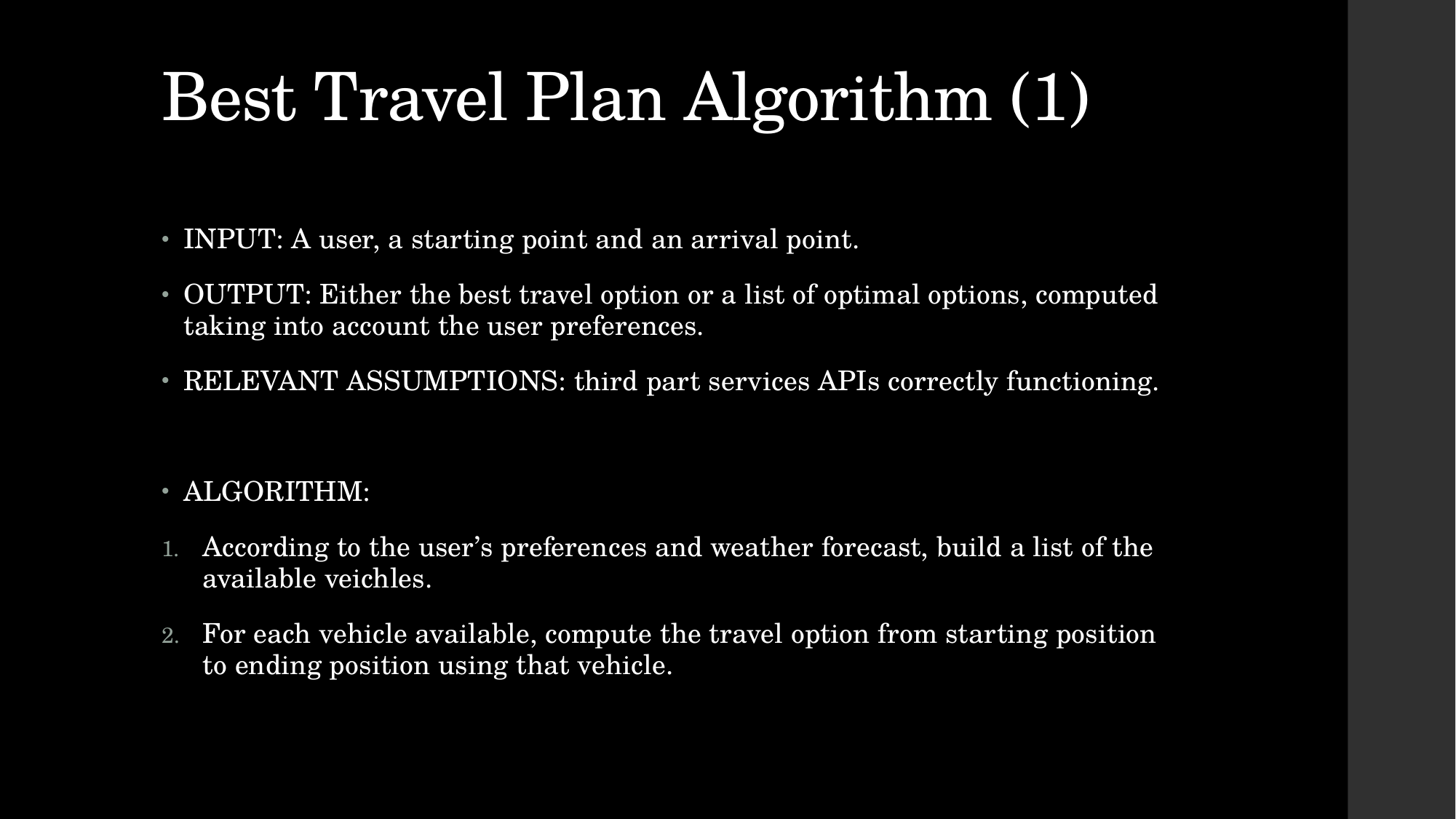

# Best Travel Plan Algorithm (1)
INPUT: A user, a starting point and an arrival point.
OUTPUT: Either the best travel option or a list of optimal options, computed taking into account the user preferences.
RELEVANT ASSUMPTIONS: third part services APIs correctly functioning.

ALGORITHM:
According to the user’s preferences and weather forecast, build a list of the available veichles.
For each vehicle available, compute the travel option from starting position to ending position using that vehicle.